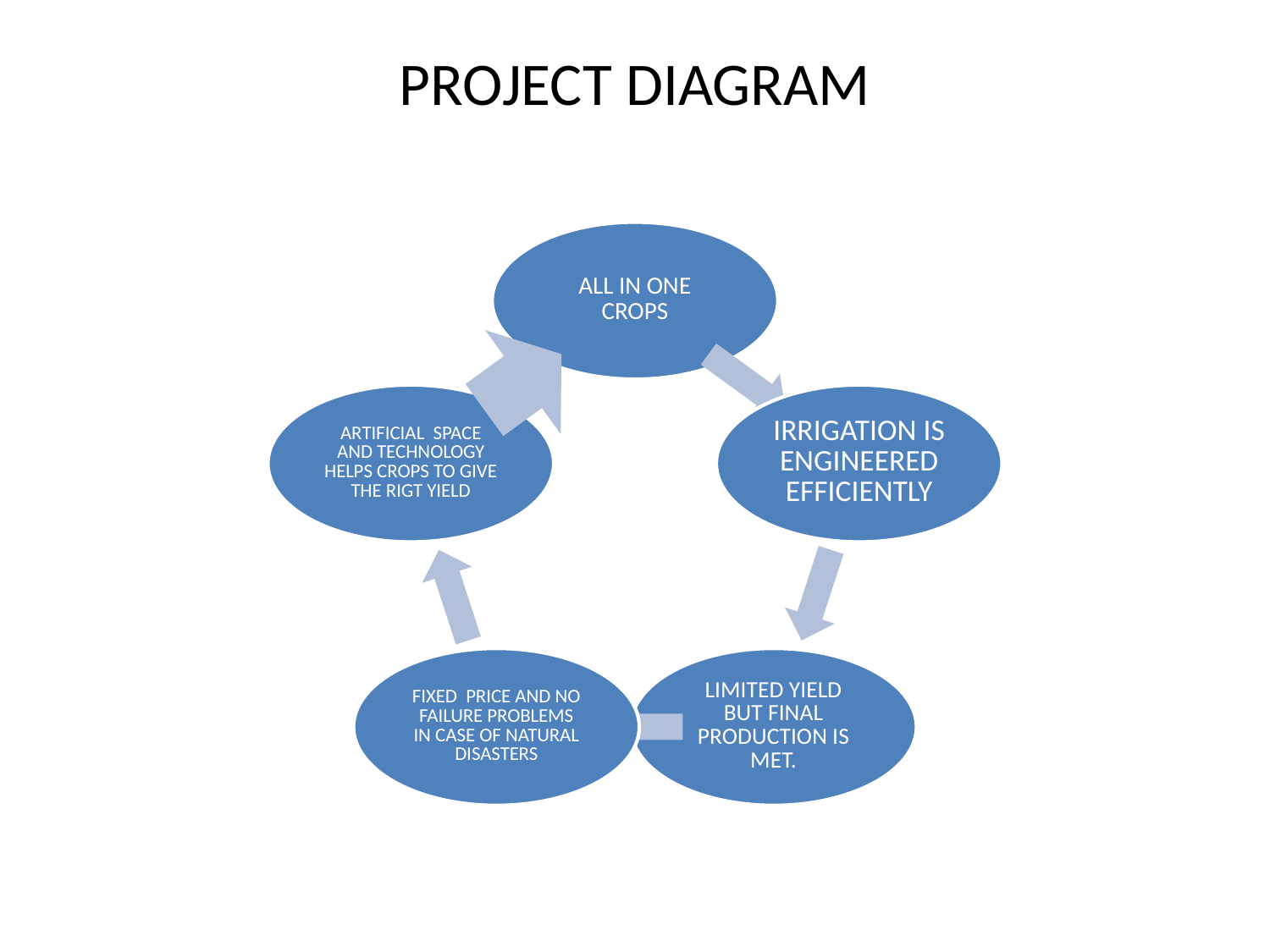

# PROJECT DIAGRAM
ALL IN ONE CROPS
IRRIGATION IS ENGINEERED EFFICIENTLY
LIMITED YIELD BUT FINAL PRODUCTION IS MET.
FIXED  PRICE AND NO FAILURE PROBLEMS IN CASE OF NATURAL DISASTERS
ARTIFICIAL  SPACE AND TECHNOLOGY HELPS CROPS TO GIVE THE RIGT YIELD